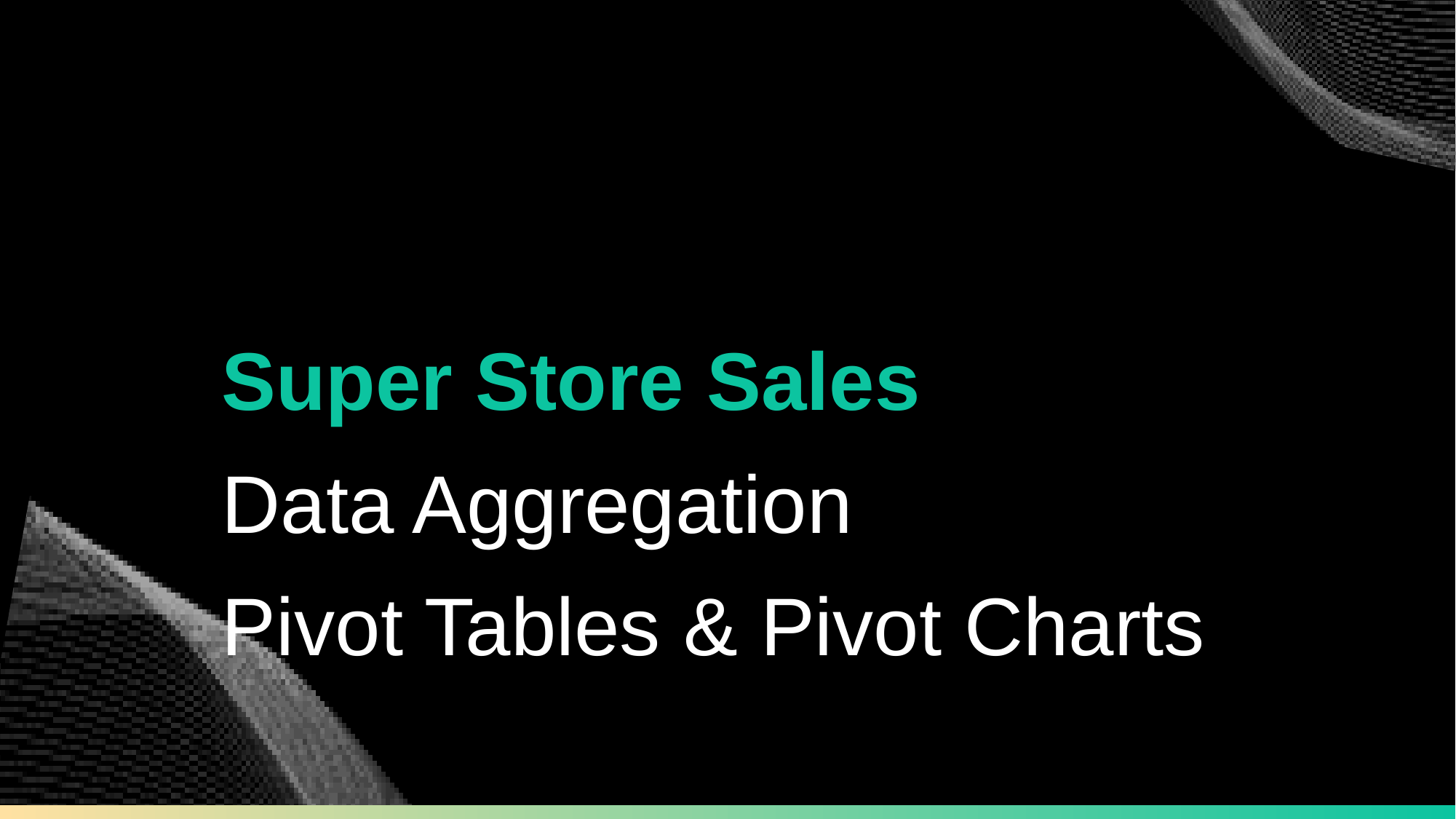

Super Store Sales
Data Aggregation
Pivot Tables & Pivot Charts